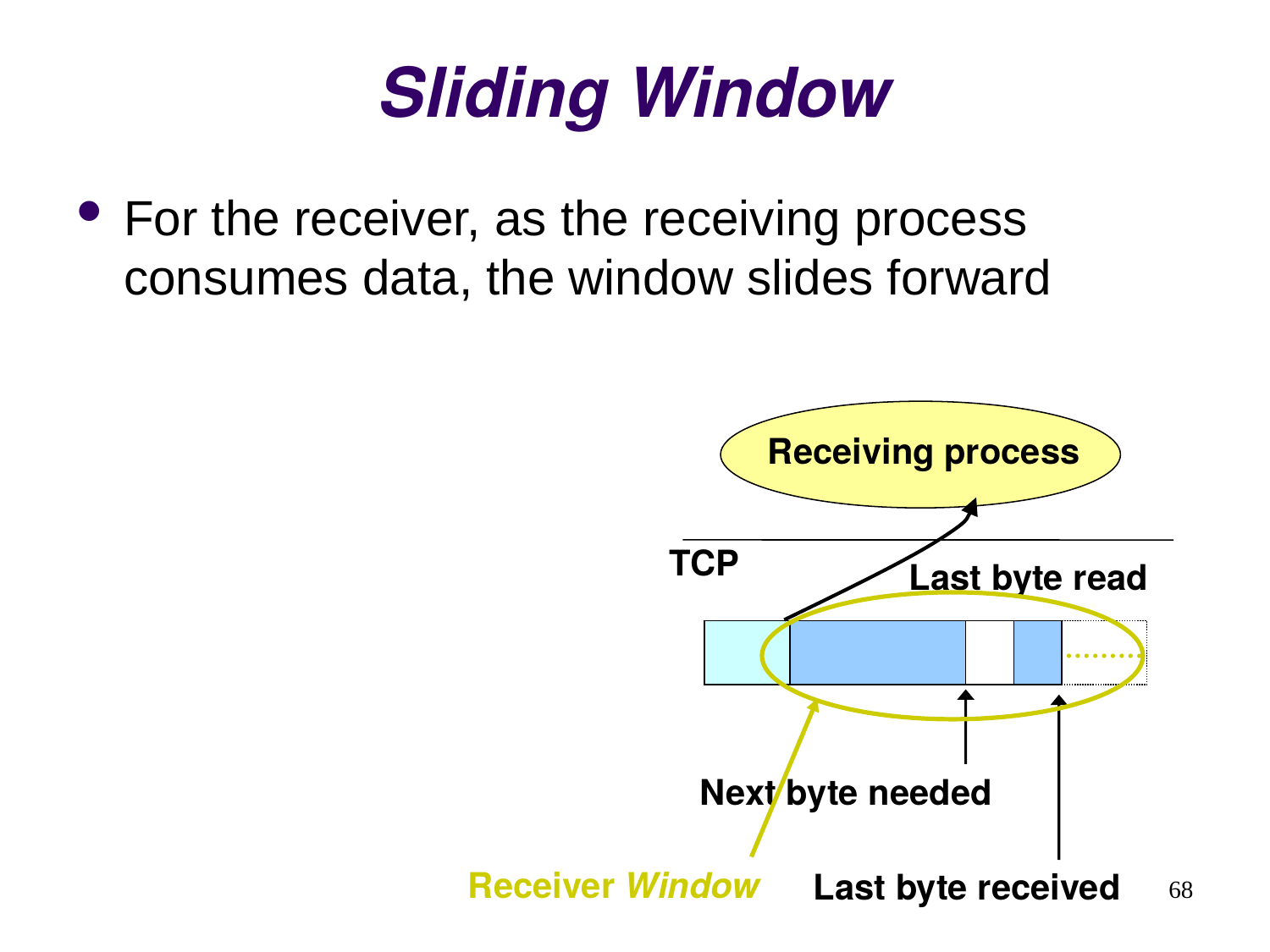

# Sliding Window
For the receiver, as the receiving process consumes data, the window slides forward

Receiving process

TCP

Last byte read

Receiver Window

Next byte needed
Last byte received
68